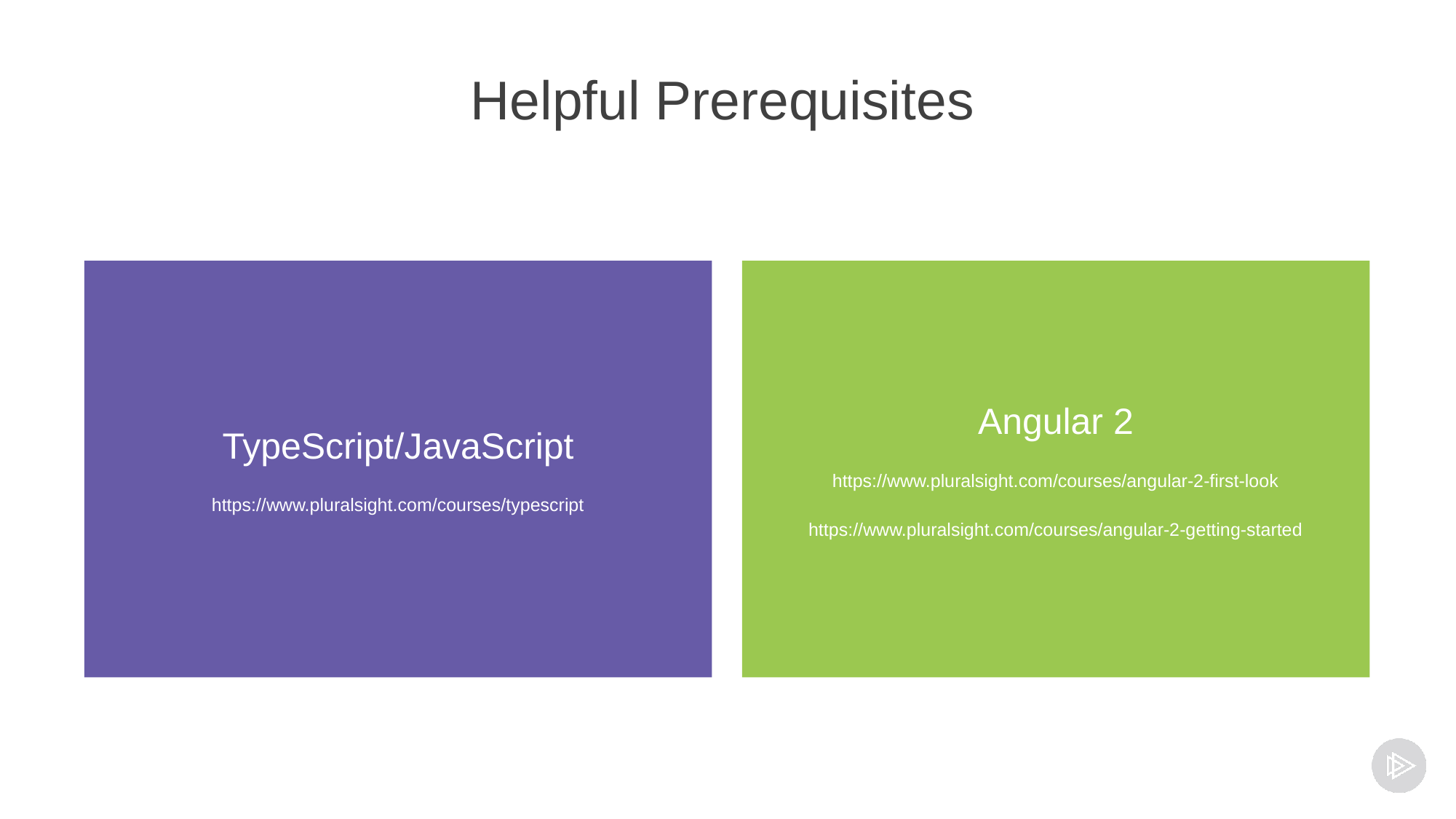

# Helpful Prerequisites
TypeScript/JavaScript
https://www.pluralsight.com/courses/typescript
Angular 2
https://www.pluralsight.com/courses/angular-2-first-look
https://www.pluralsight.com/courses/angular-2-getting-started